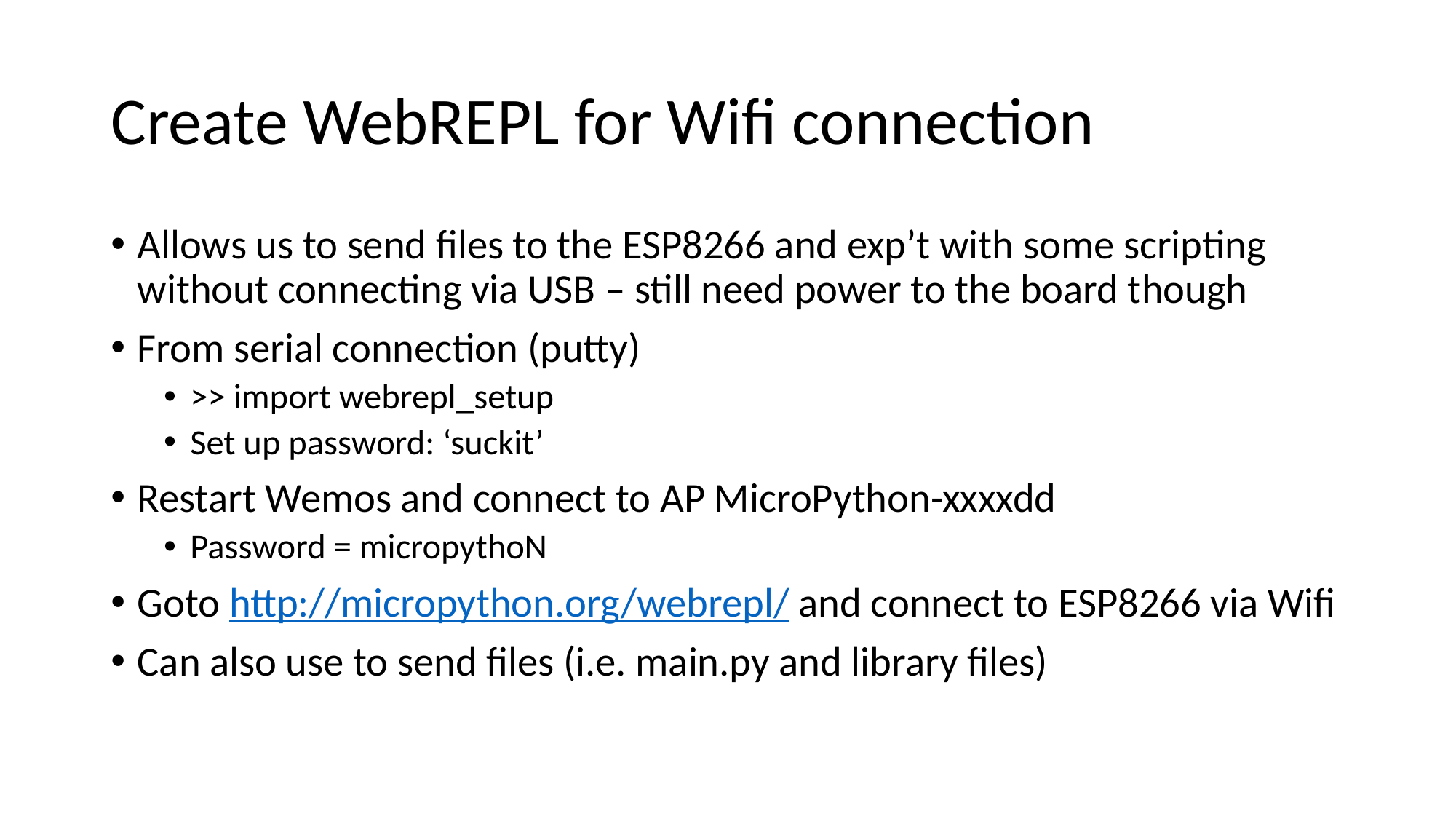

# Create WebREPL for Wifi connection
Allows us to send files to the ESP8266 and exp’t with some scripting without connecting via USB – still need power to the board though
From serial connection (putty)
>> import webrepl_setup
Set up password: ‘suckit’
Restart Wemos and connect to AP MicroPython-xxxxdd
Password = micropythoN
Goto http://micropython.org/webrepl/ and connect to ESP8266 via Wifi
Can also use to send files (i.e. main.py and library files)